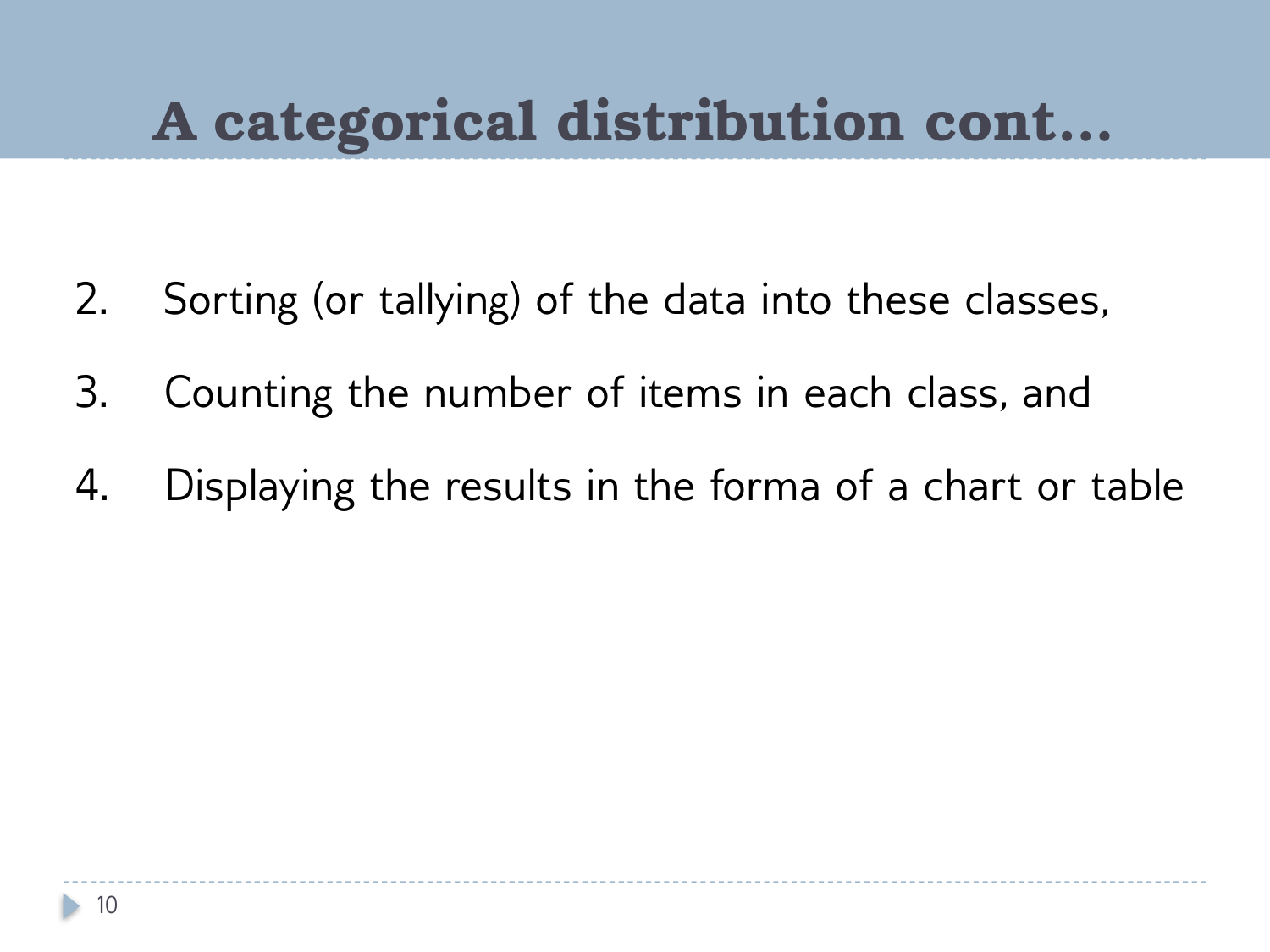

A categorical distribution cont…
#

2.    Sorting (or tallying) of the data into these classes,
3.    Counting the number of items in each class, and
4.    Displaying the results in the forma of a chart or table

10